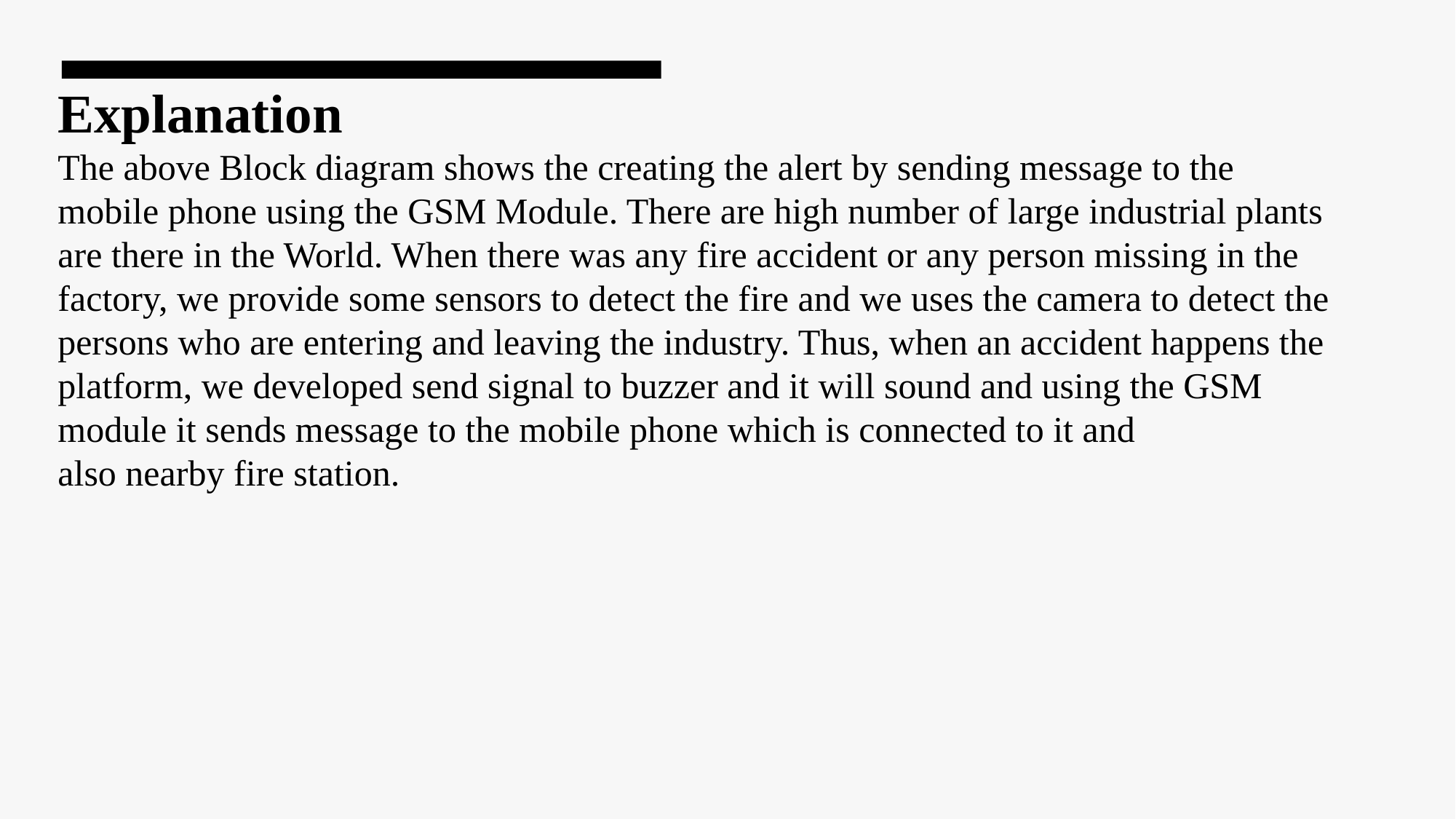

Explanation
The above Block diagram shows the creating the alert by sending message to the mobile phone using the GSM Module. There are high number of large industrial plants are there in the World. When there was any fire accident or any person missing in the factory, we provide some sensors to detect the fire and we uses the camera to detect the persons who are entering and leaving the industry. Thus, when an accident happens the platform, we developed send signal to buzzer and it will sound and using the GSM module it sends message to the mobile phone which is connected to it and also nearby fire station.